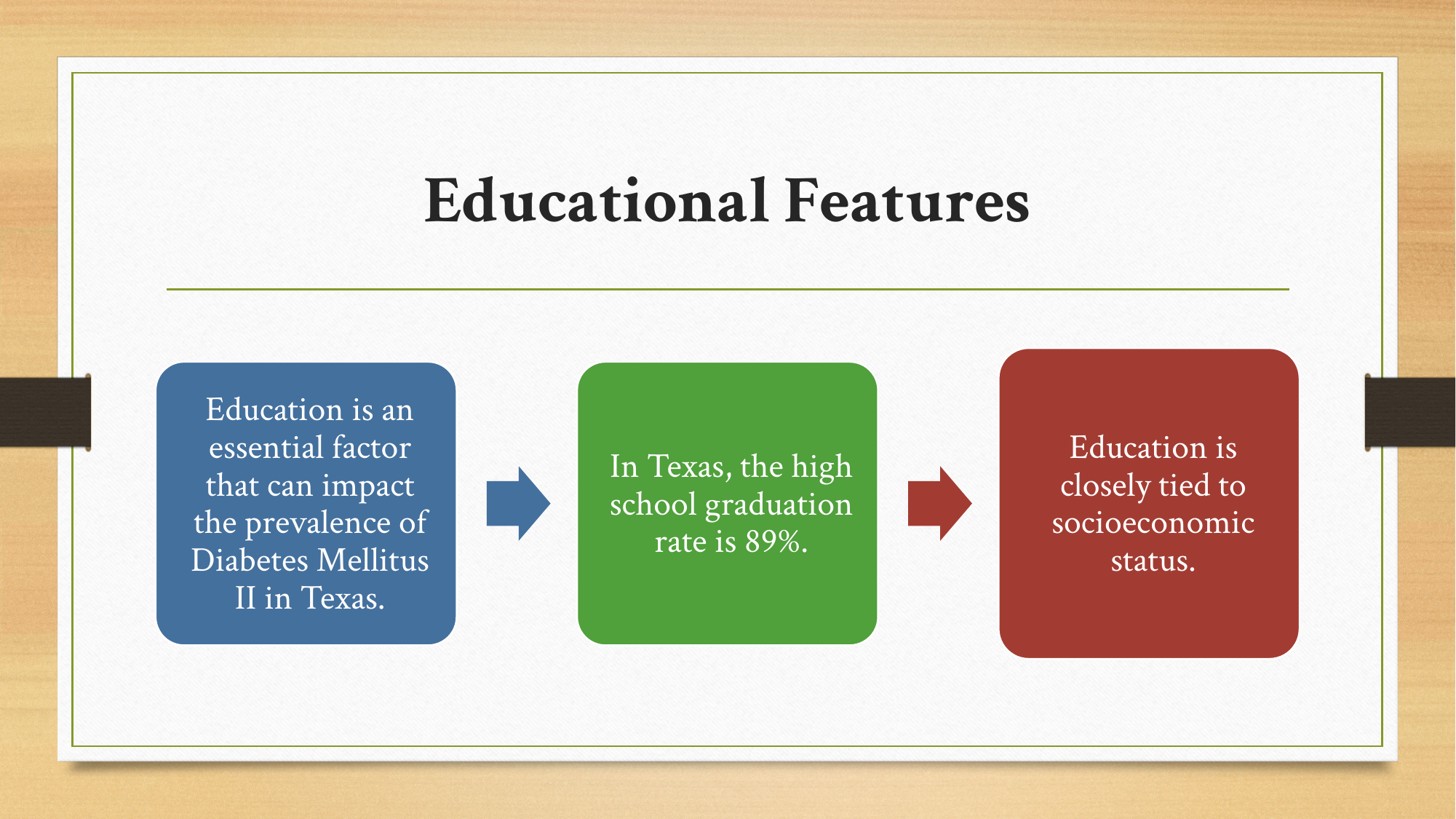

# Educational Features
Education is an essential factor that can impact the prevalence of Diabetes Mellitus II in Texas.

In Texas, the high school graduation rate is 89%.

Education is closely tied to socioeconomic status.